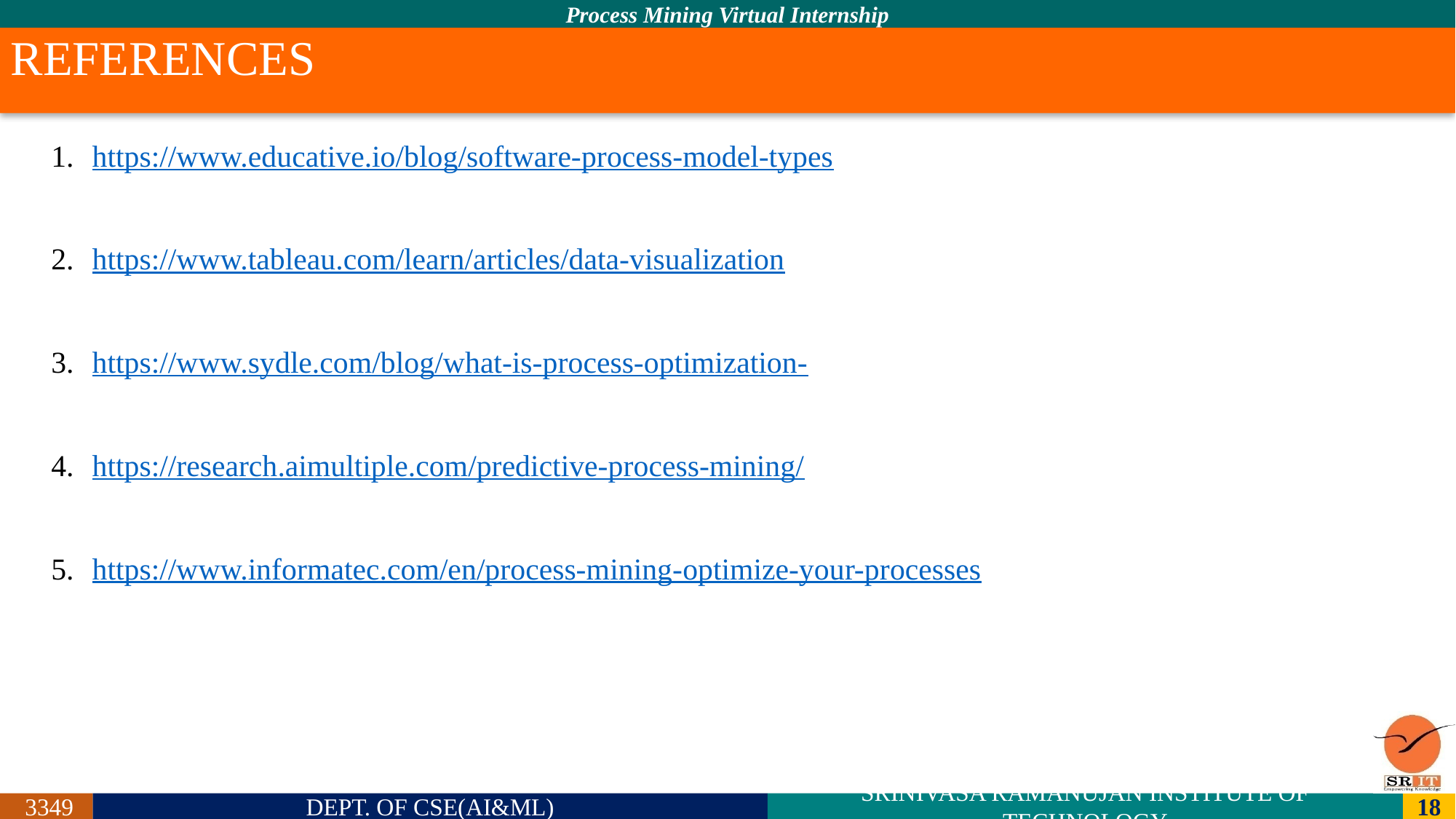

# REFERENCES
https://www.educative.io/blog/software-process-model-types

https://www.tableau.com/learn/articles/data-visualization

https://www.sydle.com/blog/what-is-process-optimization-

https://research.aimultiple.com/predictive-process-mining/

https://www.informatec.com/en/process-mining-optimize-your-processes